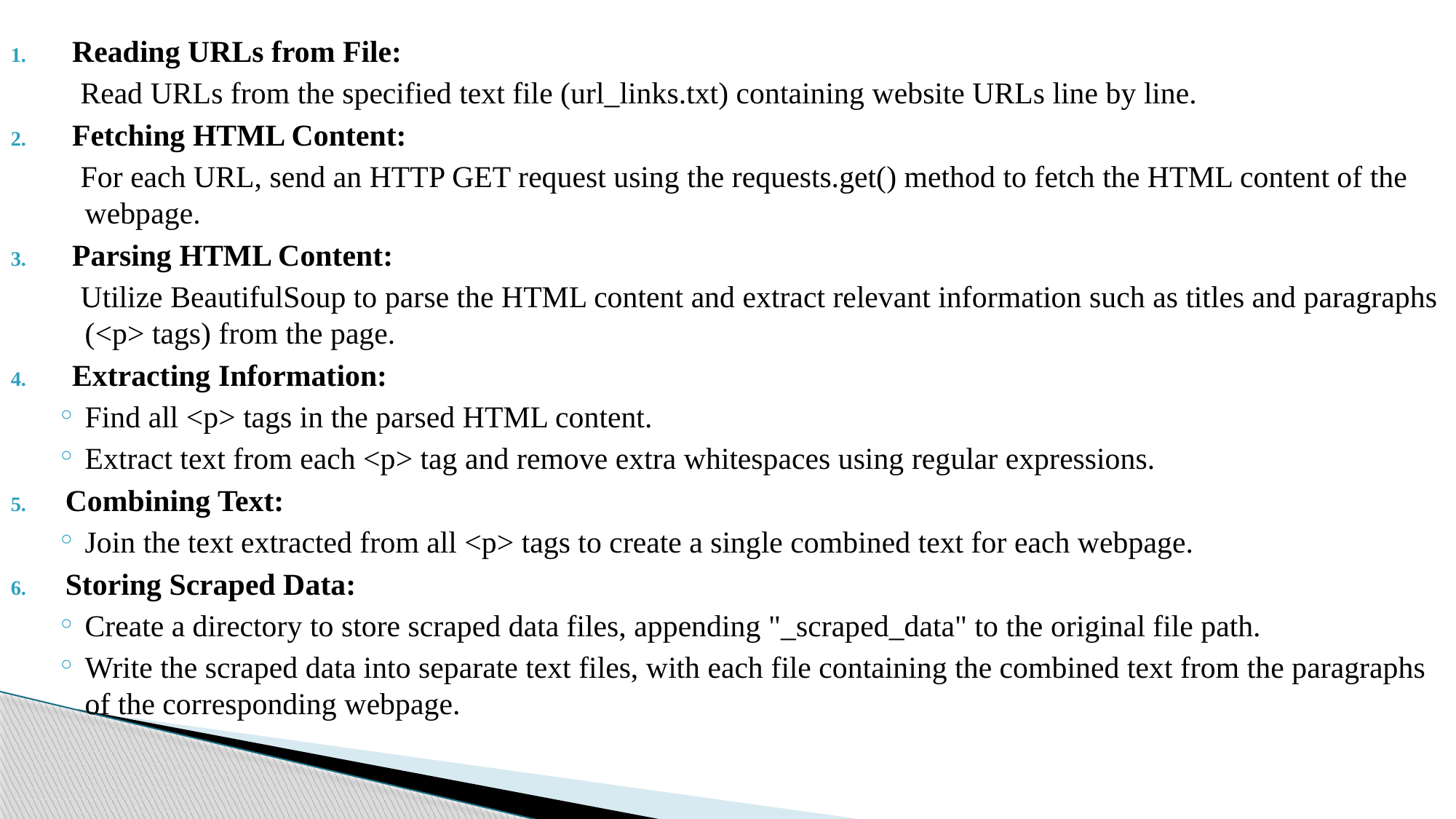

#
Reading URLs from File:
   Read URLs from the specified text file (url_links.txt) containing website URLs line by line.
Fetching HTML Content:
   For each URL, send an HTTP GET request using the requests.get() method to fetch the HTML content of the webpage.
Parsing HTML Content:
   Utilize BeautifulSoup to parse the HTML content and extract relevant information such as titles and paragraphs (<p> tags) from the page.
Extracting Information:
Find all <p> tags in the parsed HTML content.
Extract text from each <p> tag and remove extra whitespaces using regular expressions.
Combining Text:
Join the text extracted from all <p> tags to create a single combined text for each webpage.
Storing Scraped Data:
Create a directory to store scraped data files, appending "_scraped_data" to the original file path.
Write the scraped data into separate text files, with each file containing the combined text from the paragraphs of the corresponding webpage.